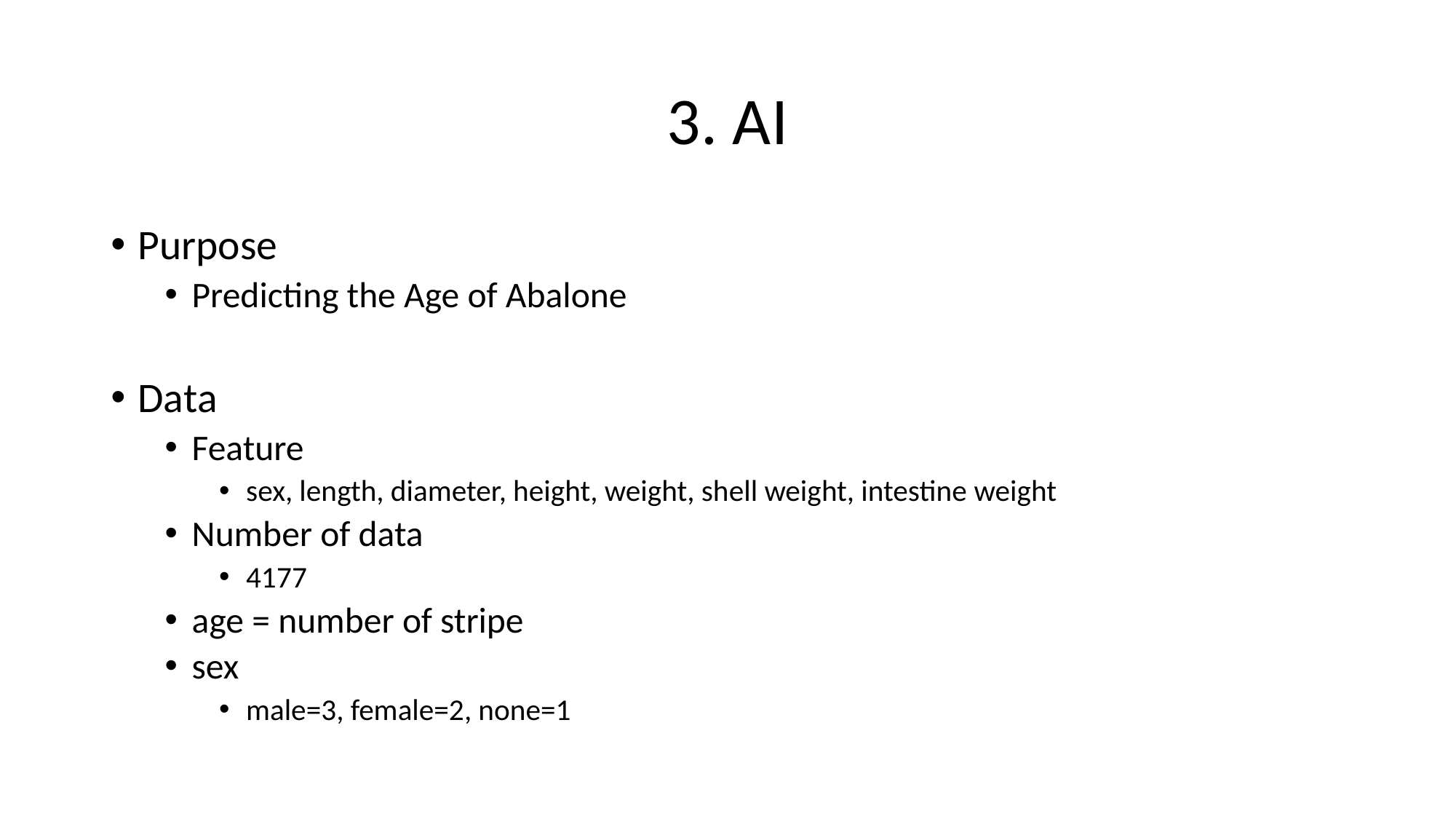

# 3. AI
Purpose
Predicting the Age of Abalone

Data
Feature
sex, length, diameter, height, weight, shell weight, intestine weight
Number of data
4177
age = number of stripe
sex
male=3, female=2, none=1